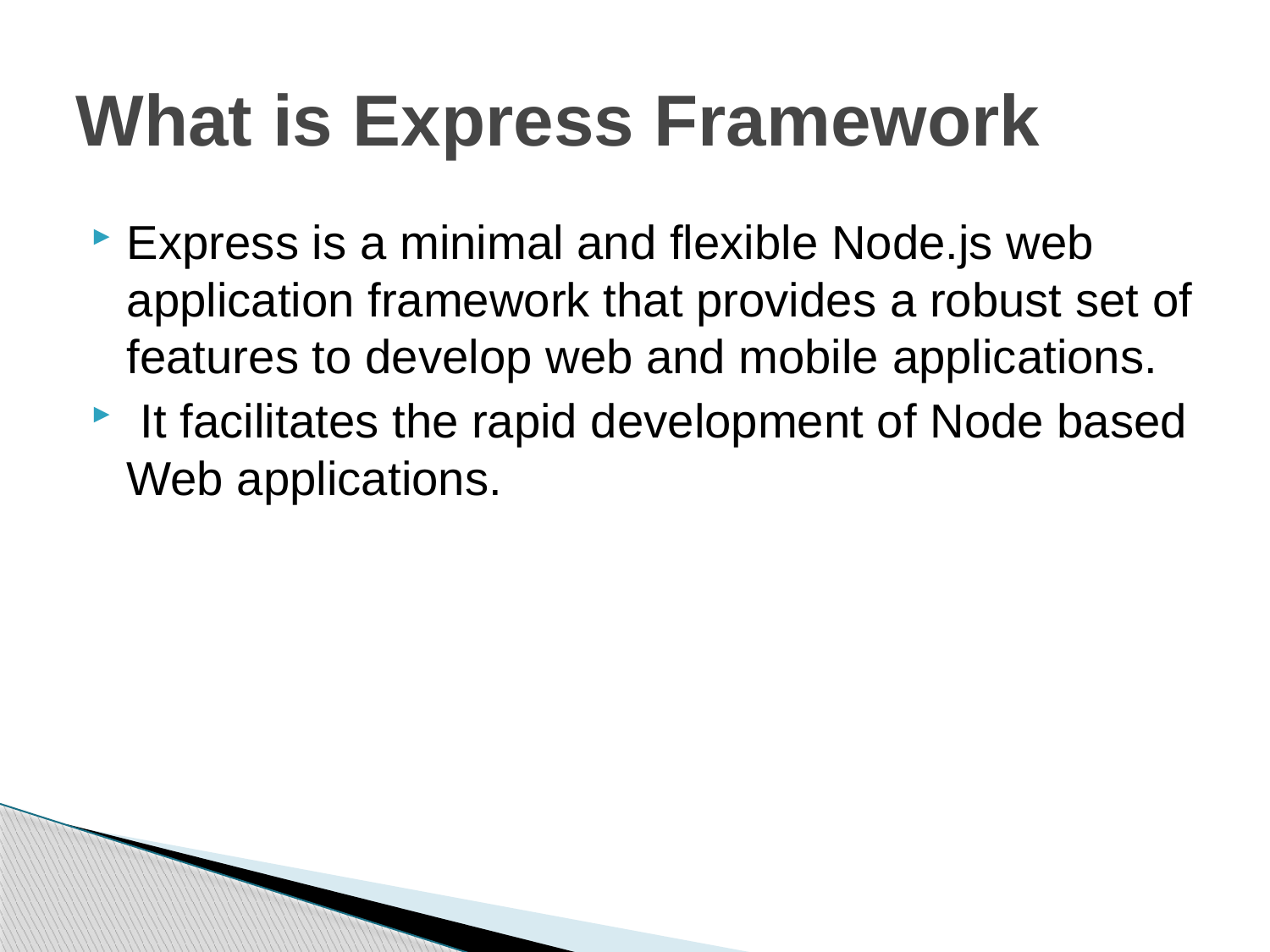

# What is Express Framework
Express is a minimal and flexible Node.js web application framework that provides a robust set of features to develop web and mobile applications.
 It facilitates the rapid development of Node based Web applications.